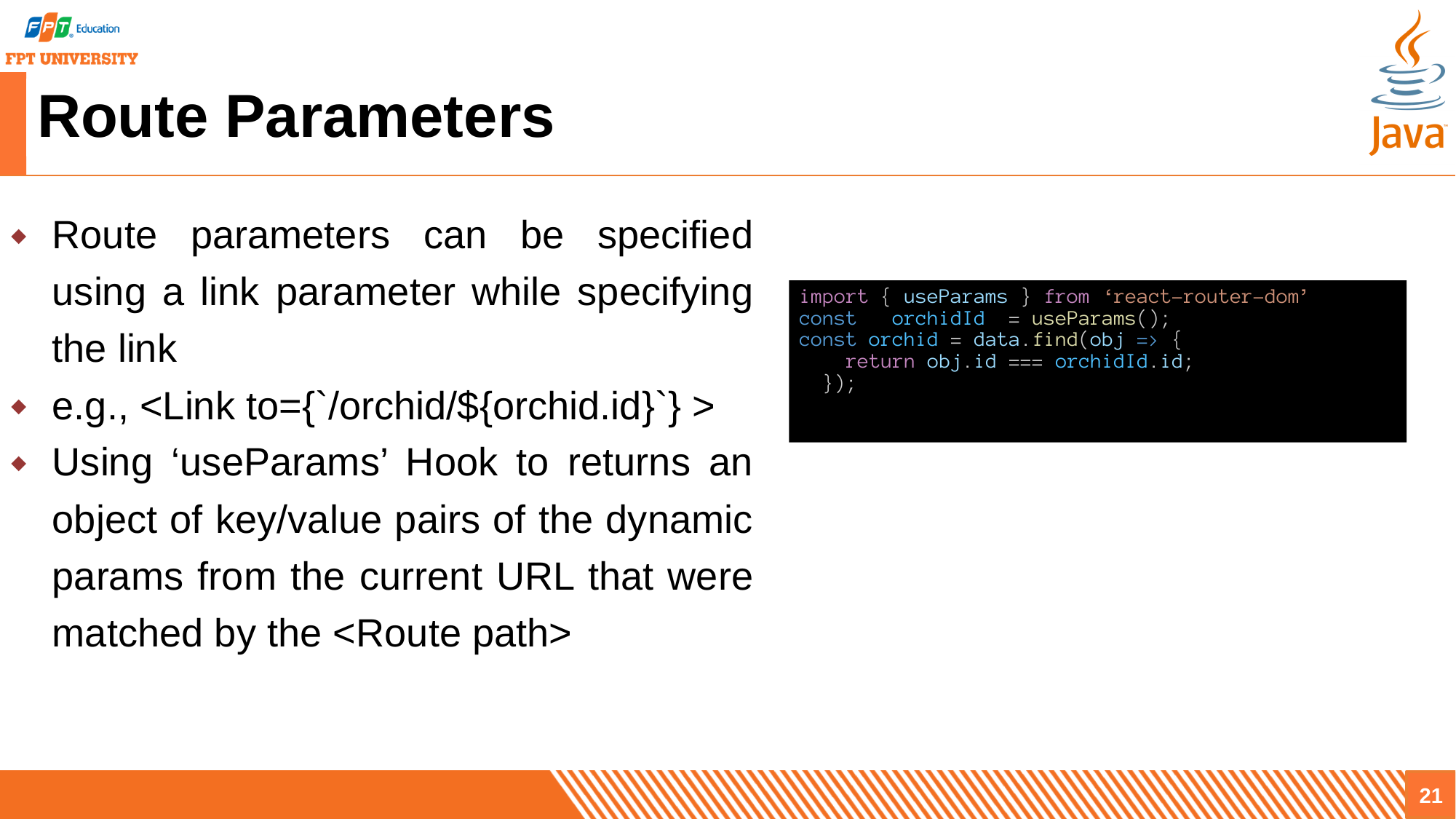

# Route Parameters
Route parameters can be specified using a link parameter while specifying the link
e.g., <Link to={`/orchid/${orchid.id}`} >
Using ‘useParams’ Hook to returns an object of key/value pairs of the dynamic params from the current URL that were matched by the <Route path>

import { useParams } from ‘react-router-dom’
const   orchidId  = useParams();
const orchid = data.find(obj => {
    return obj.id === orchidId.id;
  });

21